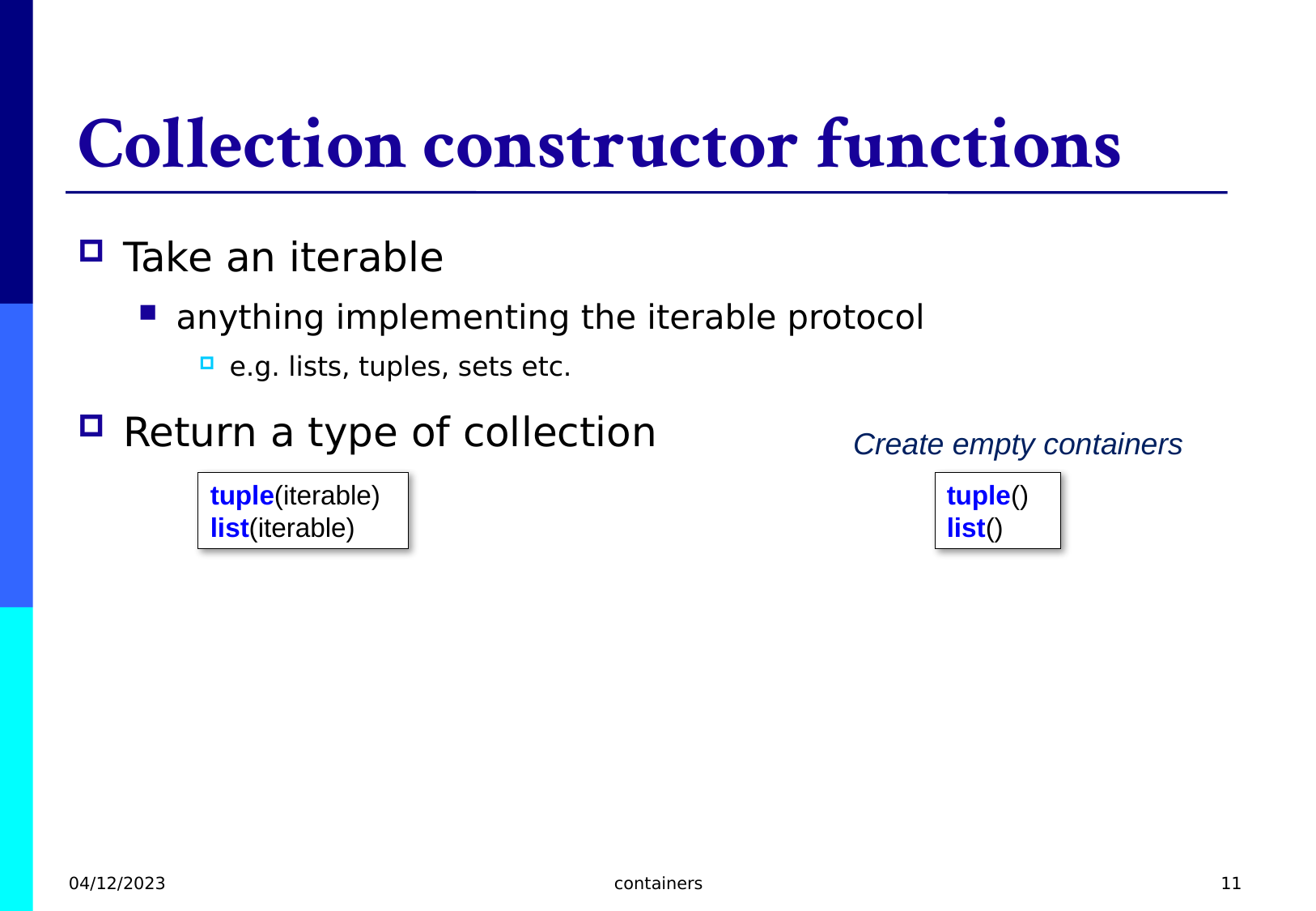

# Collection constructor functions
Take an iterable
anything implementing the iterable protocol
e.g. lists, tuples, sets etc.
Return a type of collection

Create empty containers
tuple(iterable)
list(iterable)
tuple()
list()
04/12/2023
containers
11